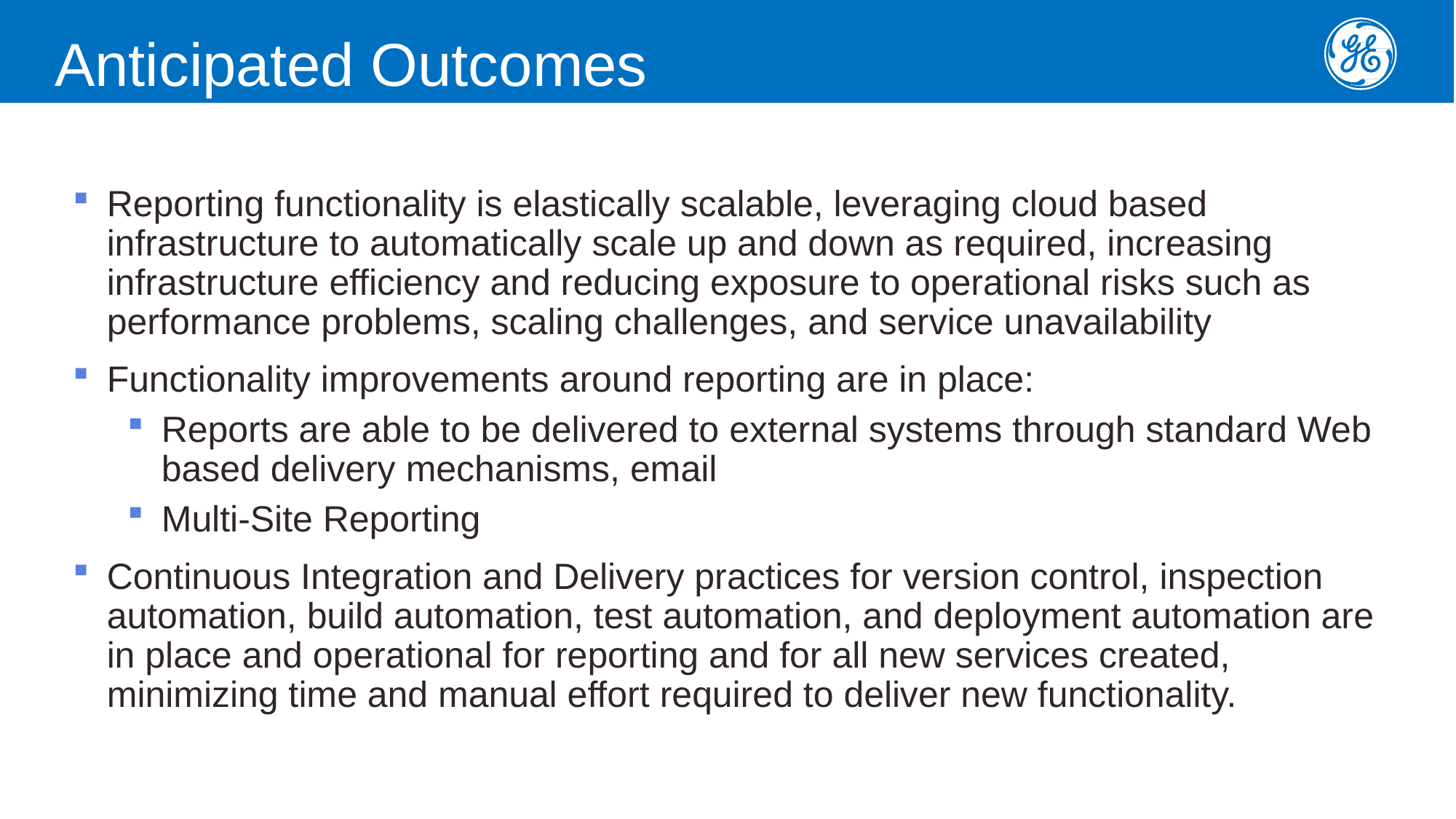

# Anticipated Outcomes
Reporting functionality is elastically scalable, leveraging cloud based infrastructure to automatically scale up and down as required, increasing infrastructure efficiency and reducing exposure to operational risks such as performance problems, scaling challenges, and service unavailability
Functionality improvements around reporting are in place:
Reports are able to be delivered to external systems through standard Web based delivery mechanisms, email
Multi-Site Reporting
Continuous Integration and Delivery practices for version control, inspection automation, build automation, test automation, and deployment automation are in place and operational for reporting and for all new services created, minimizing time and manual effort required to deliver new functionality.